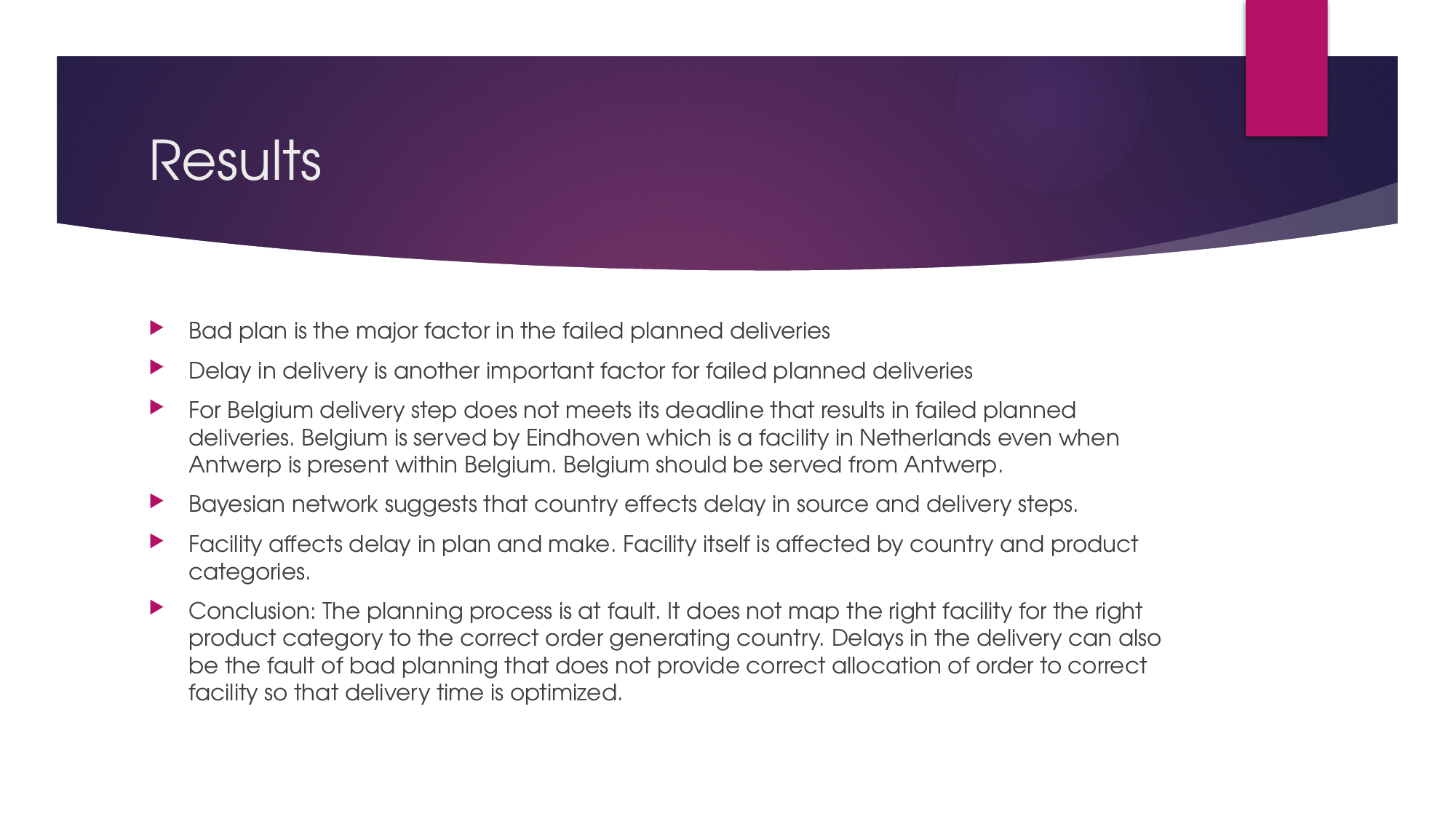

# Results
Bad plan is the major factor in the failed planned deliveries
Delay in delivery is another important factor for failed planned deliveries
For Belgium delivery step does not meets its deadline that results in failed planned deliveries. Belgium is served by Eindhoven which is a facility in Netherlands even when Antwerp is present within Belgium. Belgium should be served from Antwerp.
Bayesian network suggests that country effects delay in source and delivery steps.
Facility affects delay in plan and make. Facility itself is affected by country and product categories.
Conclusion: The planning process is at fault. It does not map the right facility for the right product category to the correct order generating country. Delays in the delivery can also be the fault of bad planning that does not provide correct allocation of order to correct facility so that delivery time is optimized.